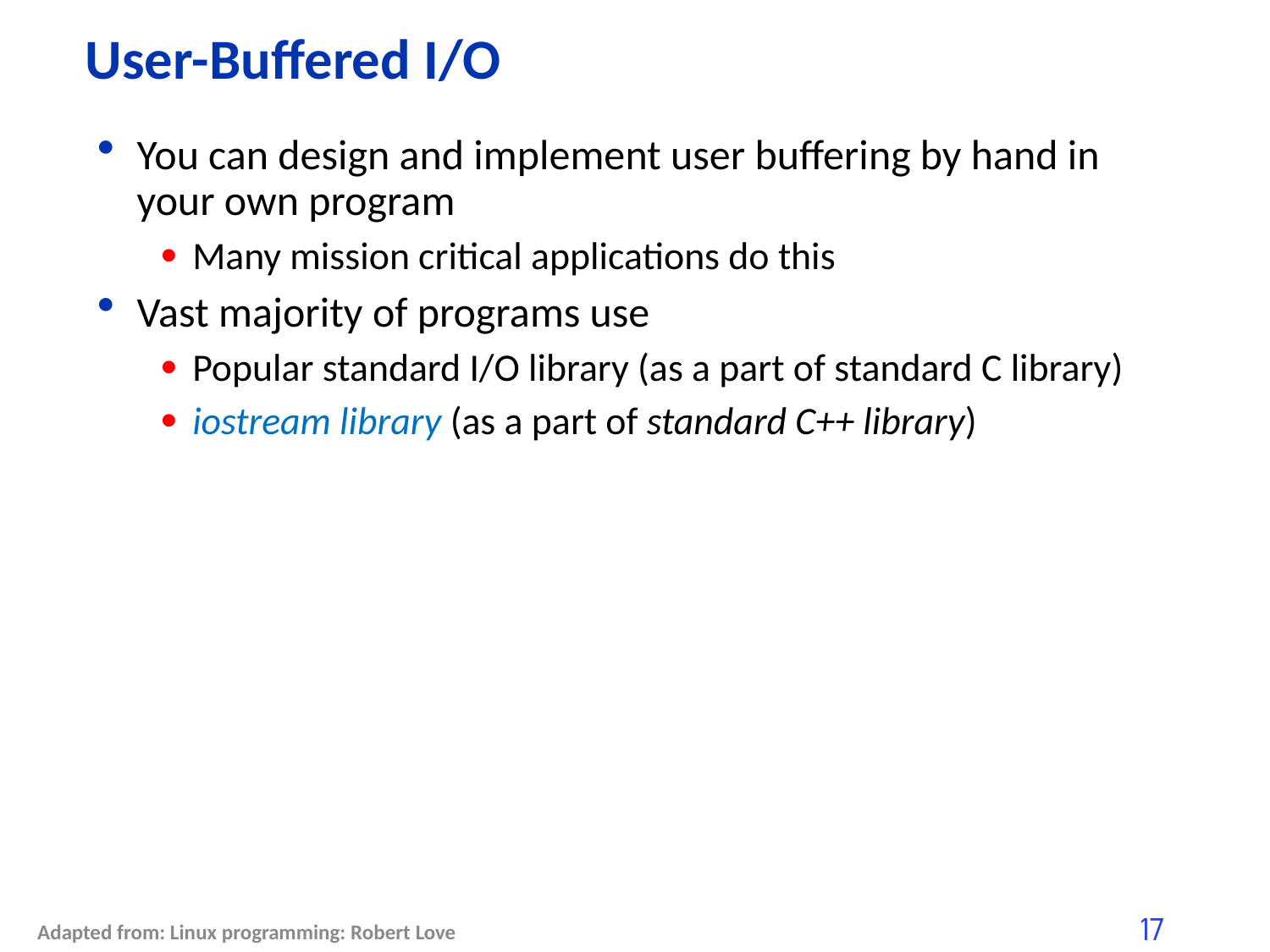

# User-Buffered I/O
You can design and implement user buffering by hand in your own program
Many mission critical applications do this
Vast majority of programs use
Popular standard I/O library (as a part of standard C library)
iostream library (as a part of standard C++ library)

Adapted from: Linux programming: Robert Love